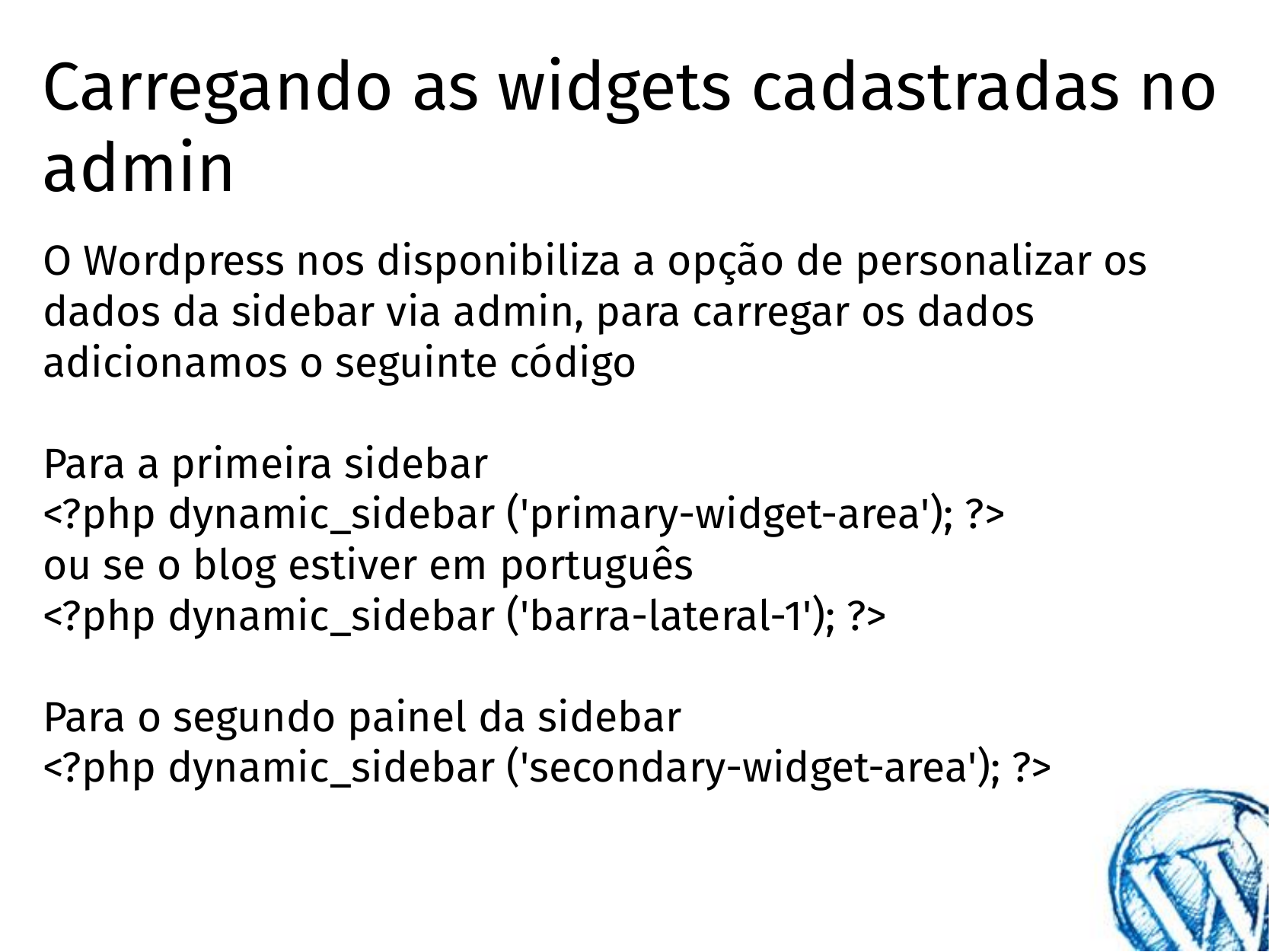

# Carregando as widgets cadastradas no admin
O Wordpress nos disponibiliza a opção de personalizar os dados da sidebar via admin, para carregar os dados adicionamos o seguinte código
Para a primeira sidebar
<?php dynamic_sidebar ('primary-widget-area'); ?>
ou se o blog estiver em português
<?php dynamic_sidebar ('barra-lateral-1'); ?>
Para o segundo painel da sidebar
<?php dynamic_sidebar ('secondary-widget-area'); ?>